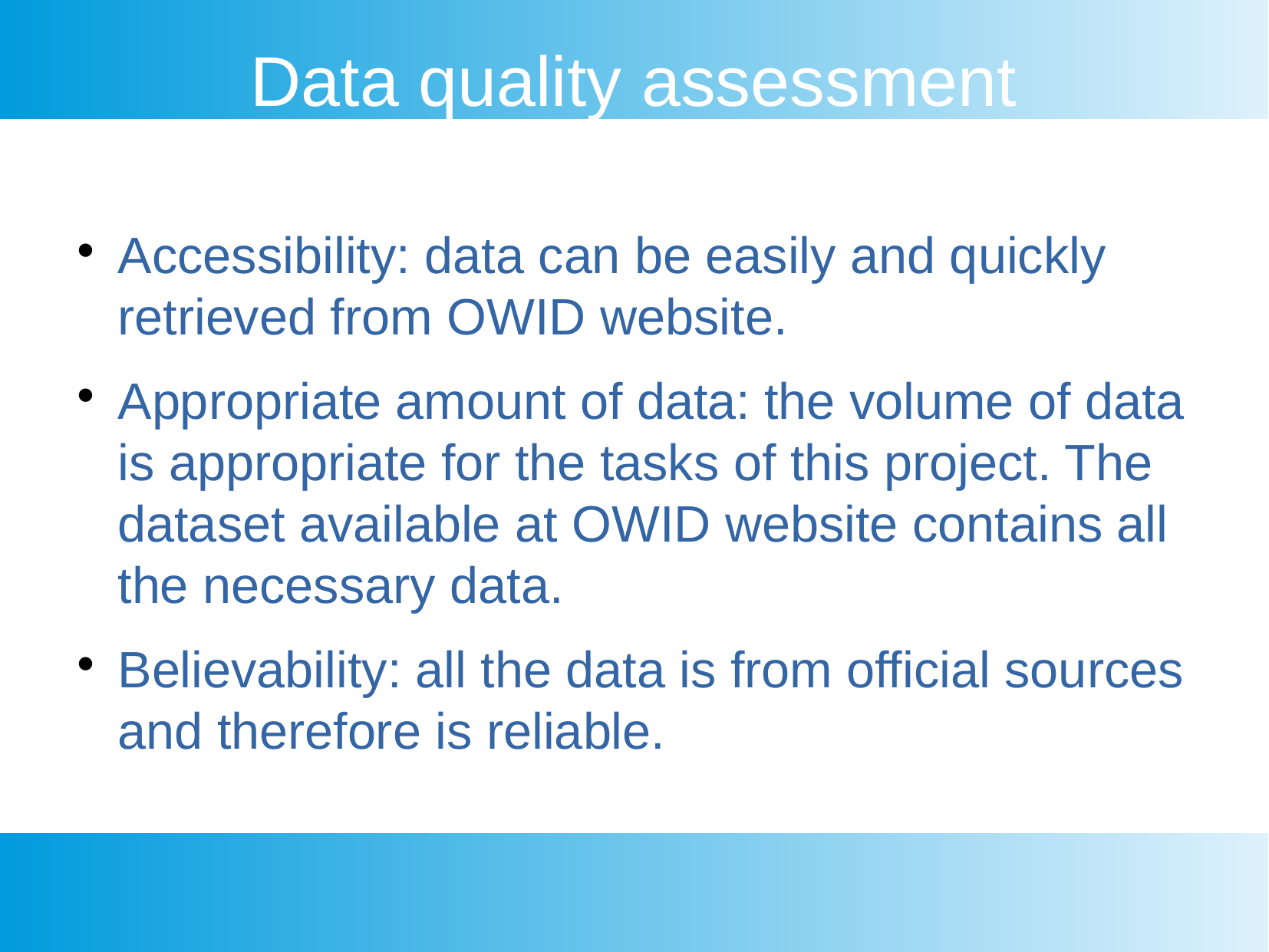

Data quality assessment
Accessibility: data can be easily and quickly retrieved from OWID website.
Appropriate amount of data: the volume of data is appropriate for the tasks of this project. The dataset available at OWID website contains all the necessary data.
Believability: all the data is from official sources and therefore is reliable.